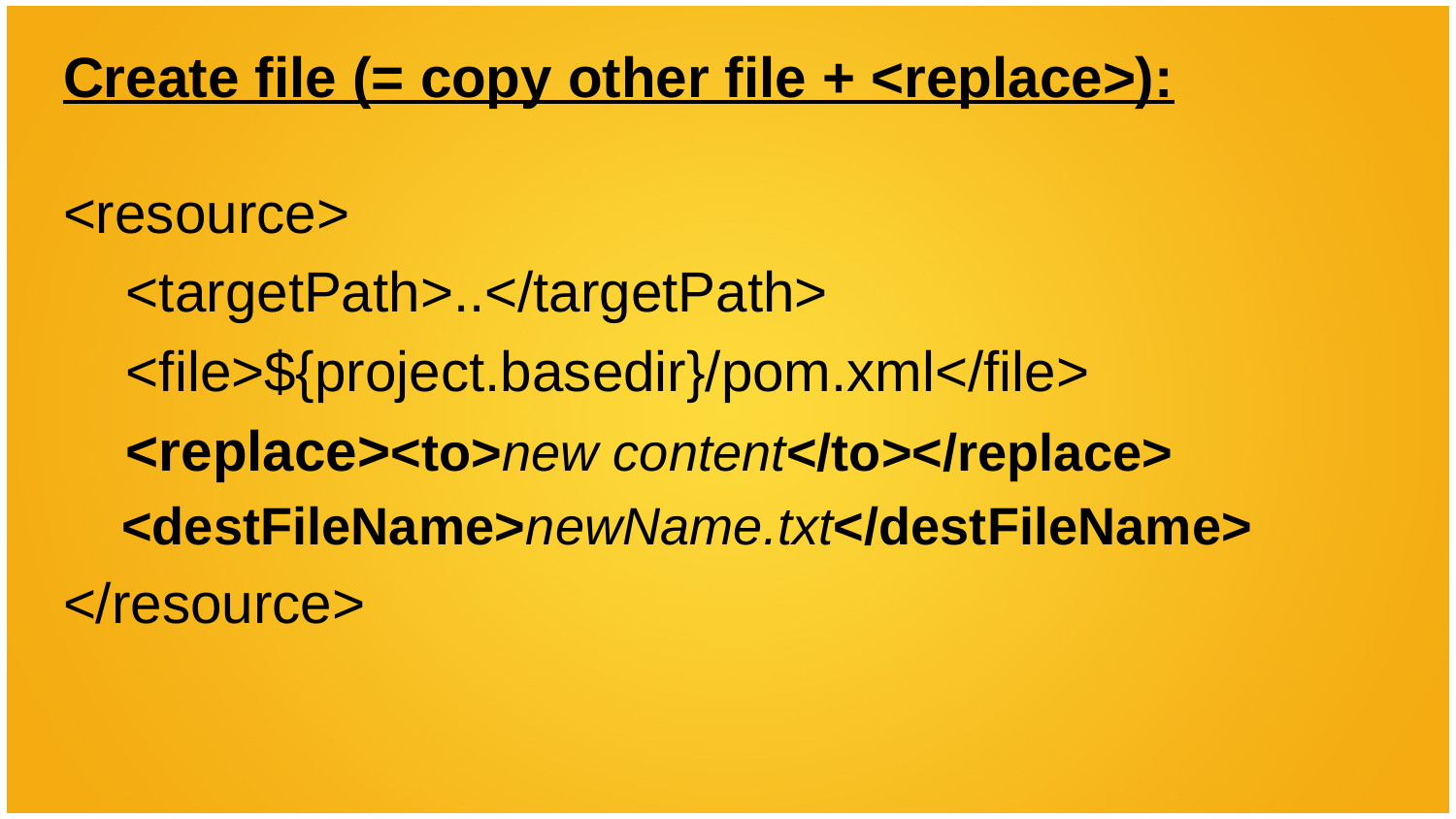

Create file (= copy other file + <replace>):

<resource>
    <targetPath>..</targetPath>
    <file>${project.basedir}/pom.xml</file>
    <replace><to>new content</to></replace>
    <destFileName>newName.txt</destFileName>
</resource>